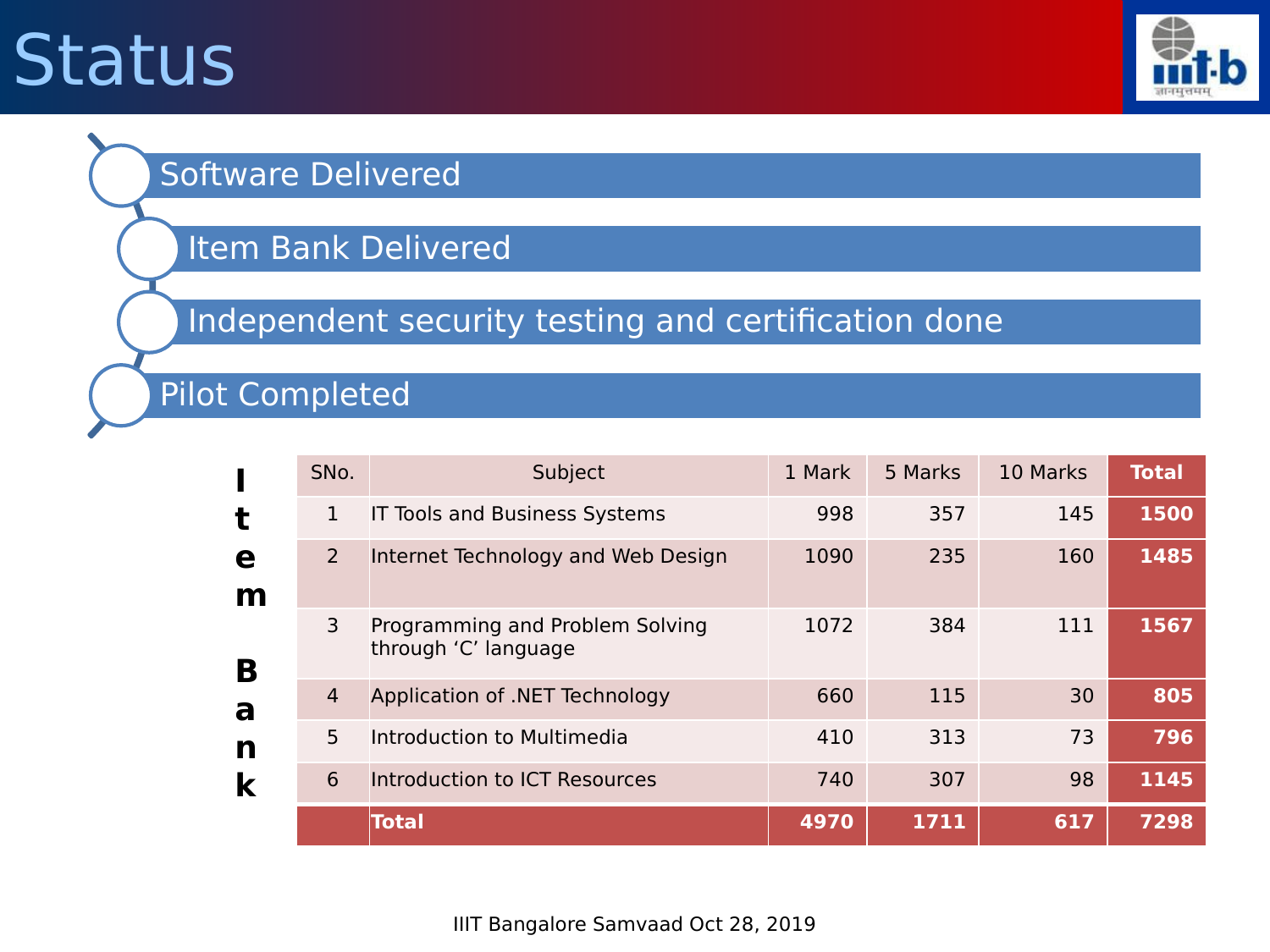

Status

Software Delivered

Item Bank Delivered

Independent security testing and certification done

Pilot Completed
Item Bank
| SNo. | Subject | 1 Mark | 5 Marks | 10 Marks | Total |
| --- | --- | --- | --- | --- | --- |
| 1 | IT Tools and Business Systems | 998 | 357 | 145 | 1500 |
| 2 | Internet Technology and Web Design | 1090 | 235 | 160 | 1485 |
| 3 | Programming and Problem Solving through ‘C’ language | 1072 | 384 | 111 | 1567 |
| 4 | Application of .NET Technology | 660 | 115 | 30 | 805 |
| 5 | Introduction to Multimedia | 410 | 313 | 73 | 796 |
| 6 | Introduction to ICT Resources | 740 | 307 | 98 | 1145 |
|  | Total | 4970 | 1711 | 617 | 7298 |
IIIT Bangalore Samvaad Oct 28, 2019